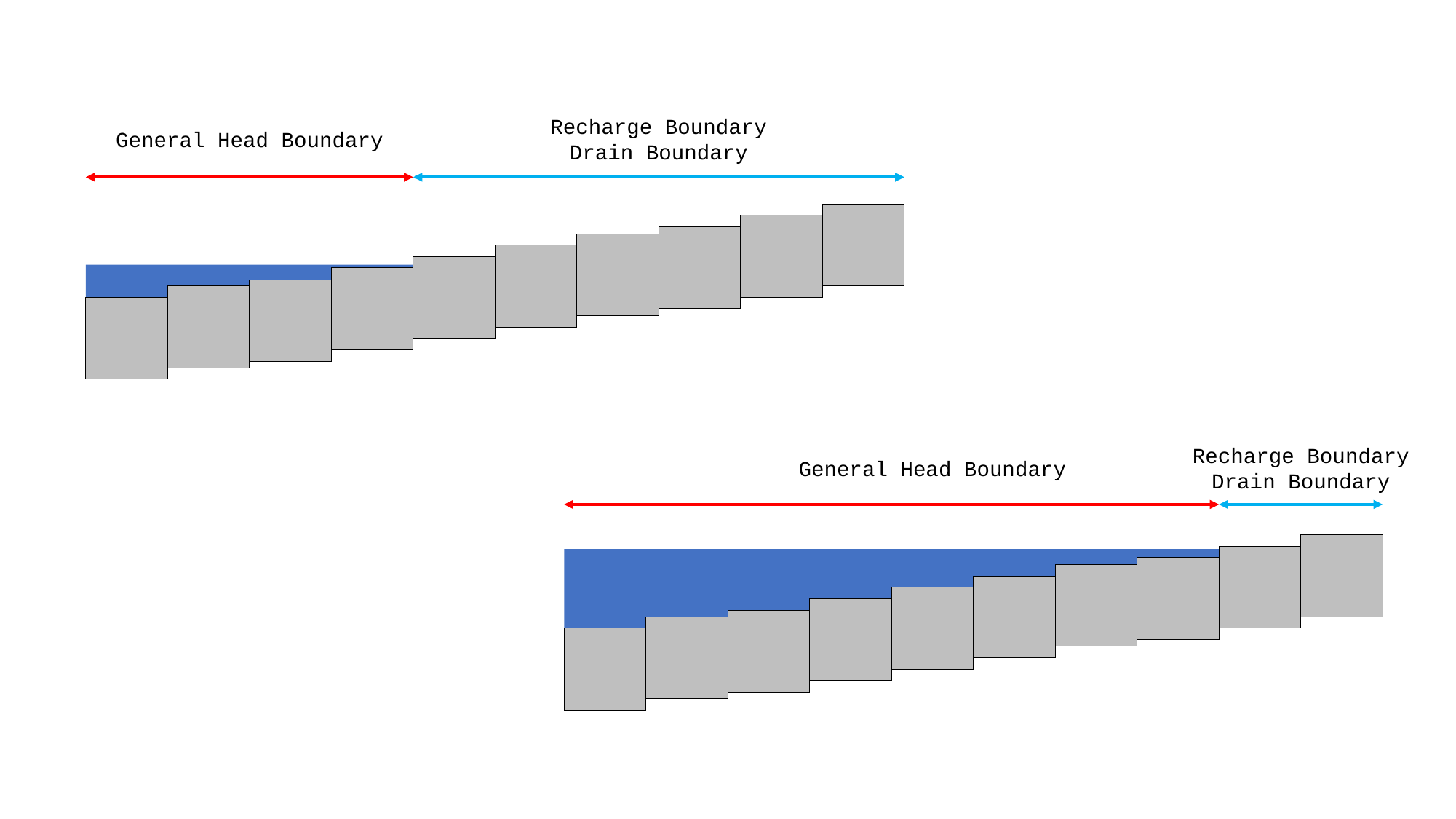

Recharge Boundary
Drain Boundary
General Head Boundary

Recharge Boundary
Drain Boundary
General Head Boundary